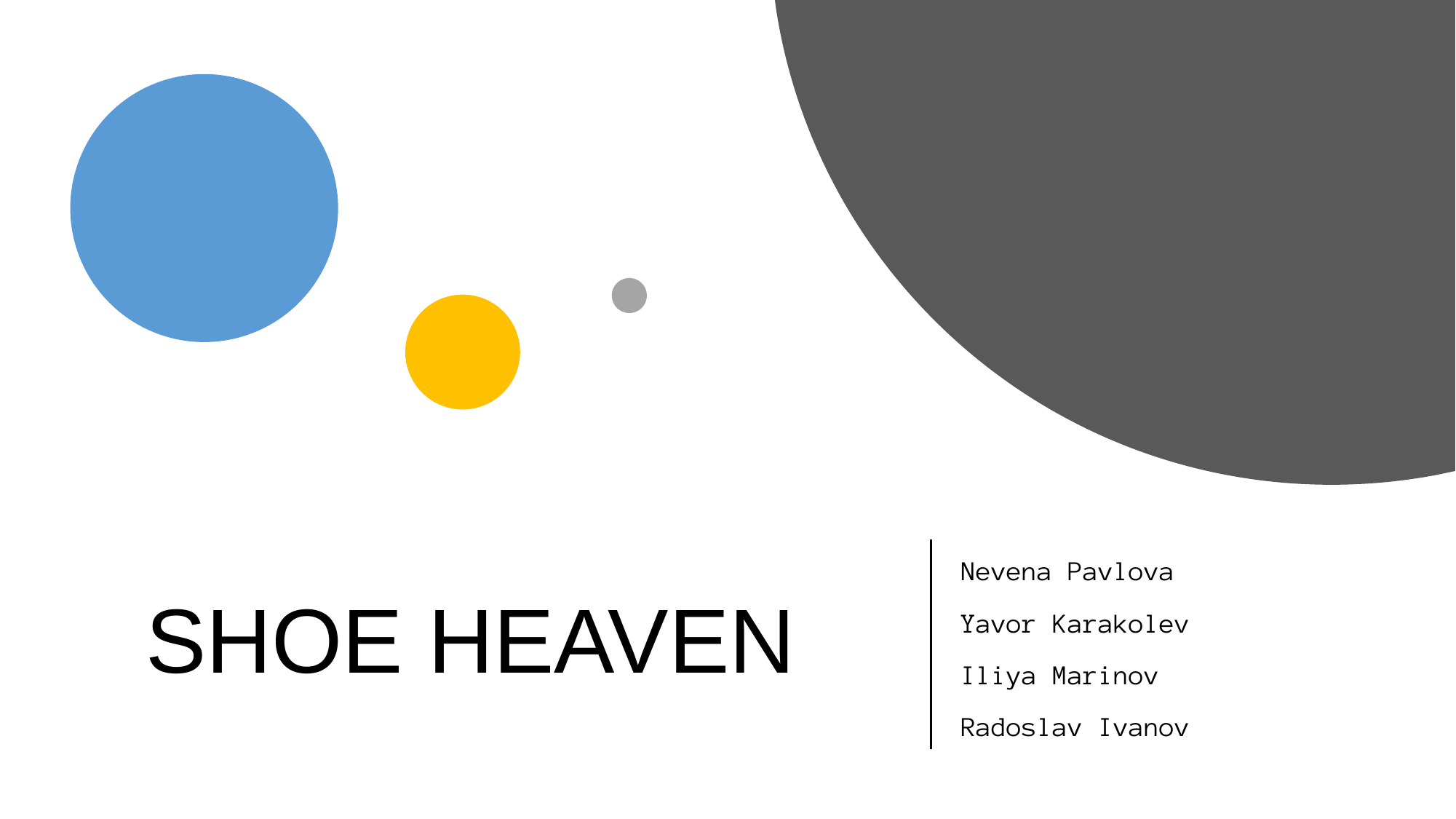

Nevena Pavlova
Yavor Karakolev
Iliya Marinov
Radoslav Ivanov
# SHOE HEAVEN